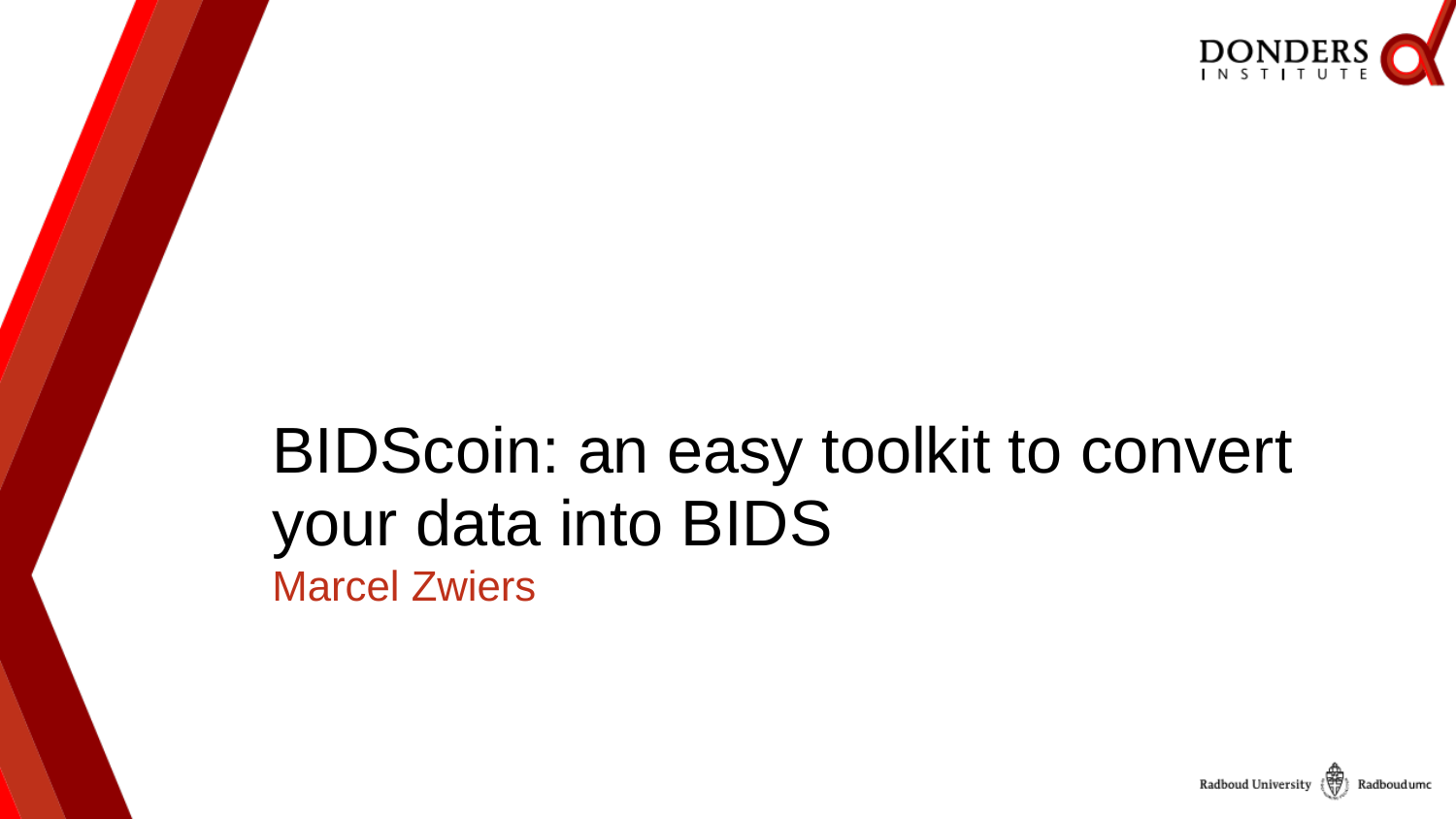

# BIDScoin: an easy toolkit to convert your data into BIDS
Marcel Zwiers